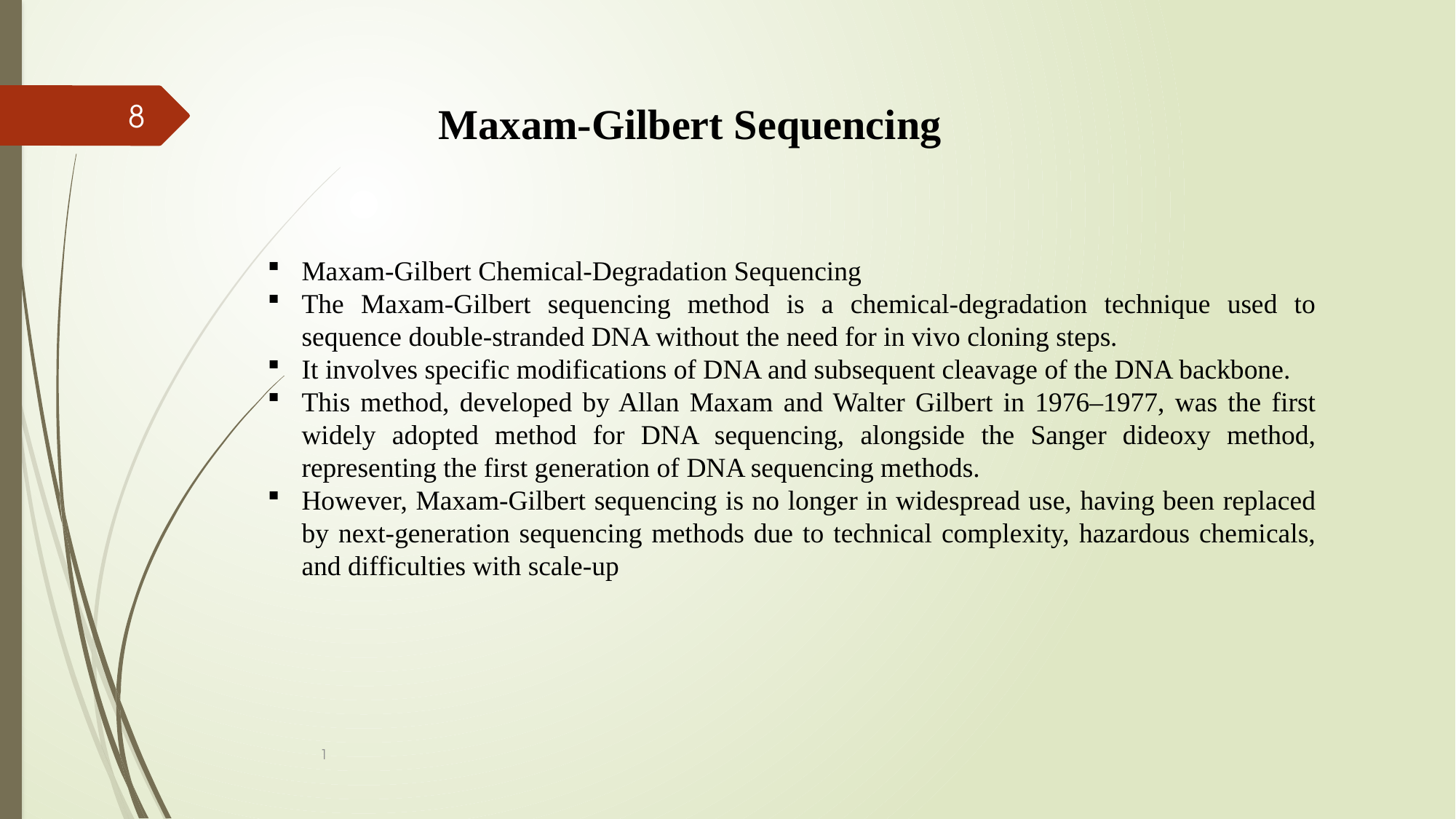

Maxam-Gilbert Sequencing
8
Maxam-Gilbert Chemical-Degradation Sequencing
The Maxam-Gilbert sequencing method is a chemical-degradation technique used to sequence double-stranded DNA without the need for in vivo cloning steps.
It involves specific modifications of DNA and subsequent cleavage of the DNA backbone.
This method, developed by Allan Maxam and Walter Gilbert in 1976–1977, was the first widely adopted method for DNA sequencing, alongside the Sanger dideoxy method, representing the first generation of DNA sequencing methods.
However, Maxam-Gilbert sequencing is no longer in widespread use, having been replaced by next-generation sequencing methods due to technical complexity, hazardous chemicals, and difficulties with scale-up

1